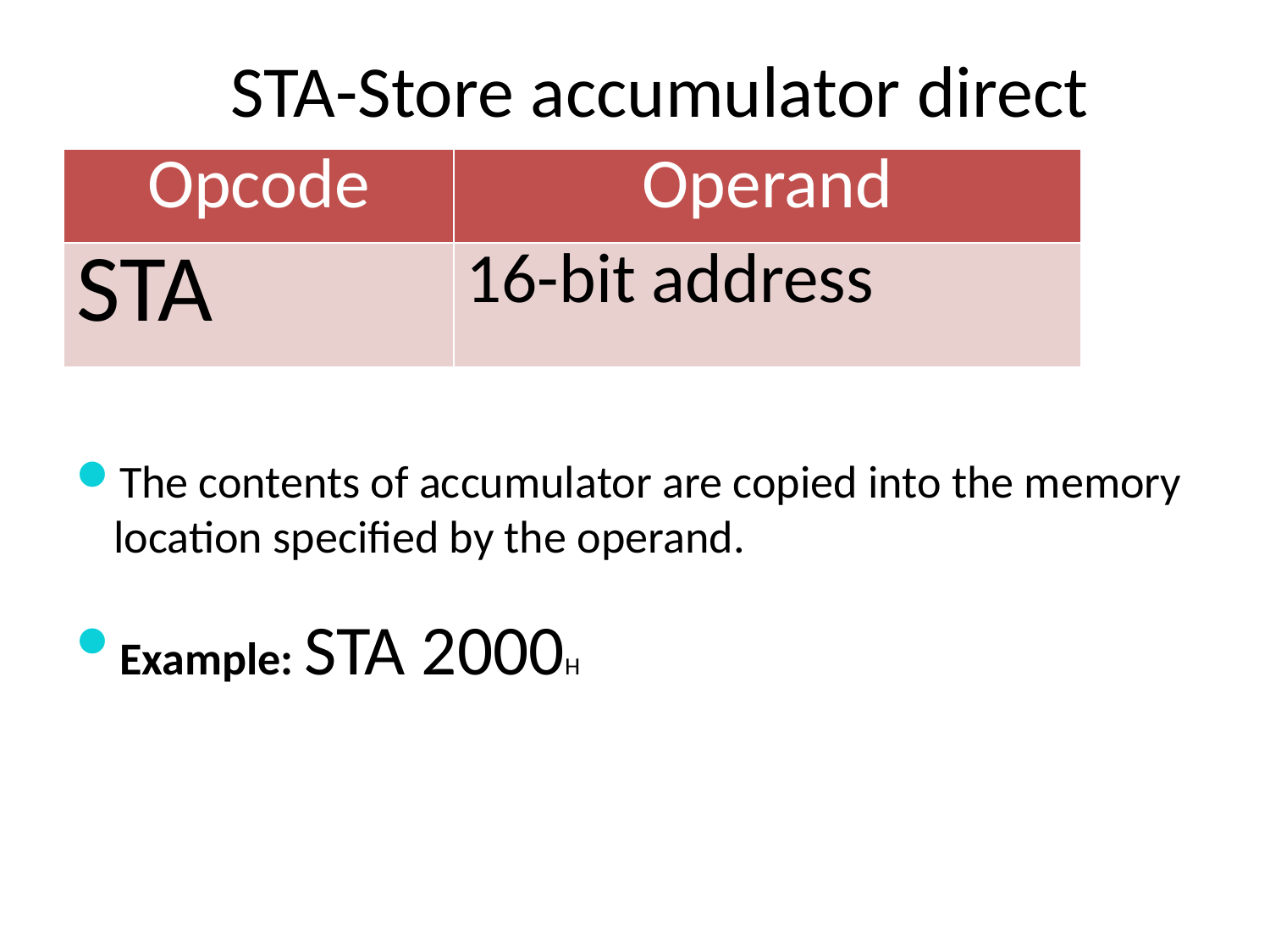

# STA-Store accumulator direct
| Opcode | Operand |
| --- | --- |
| STA | 16-bit address |
The contents of accumulator are copied into the memory location specified by the operand.
Example: STA 2000H